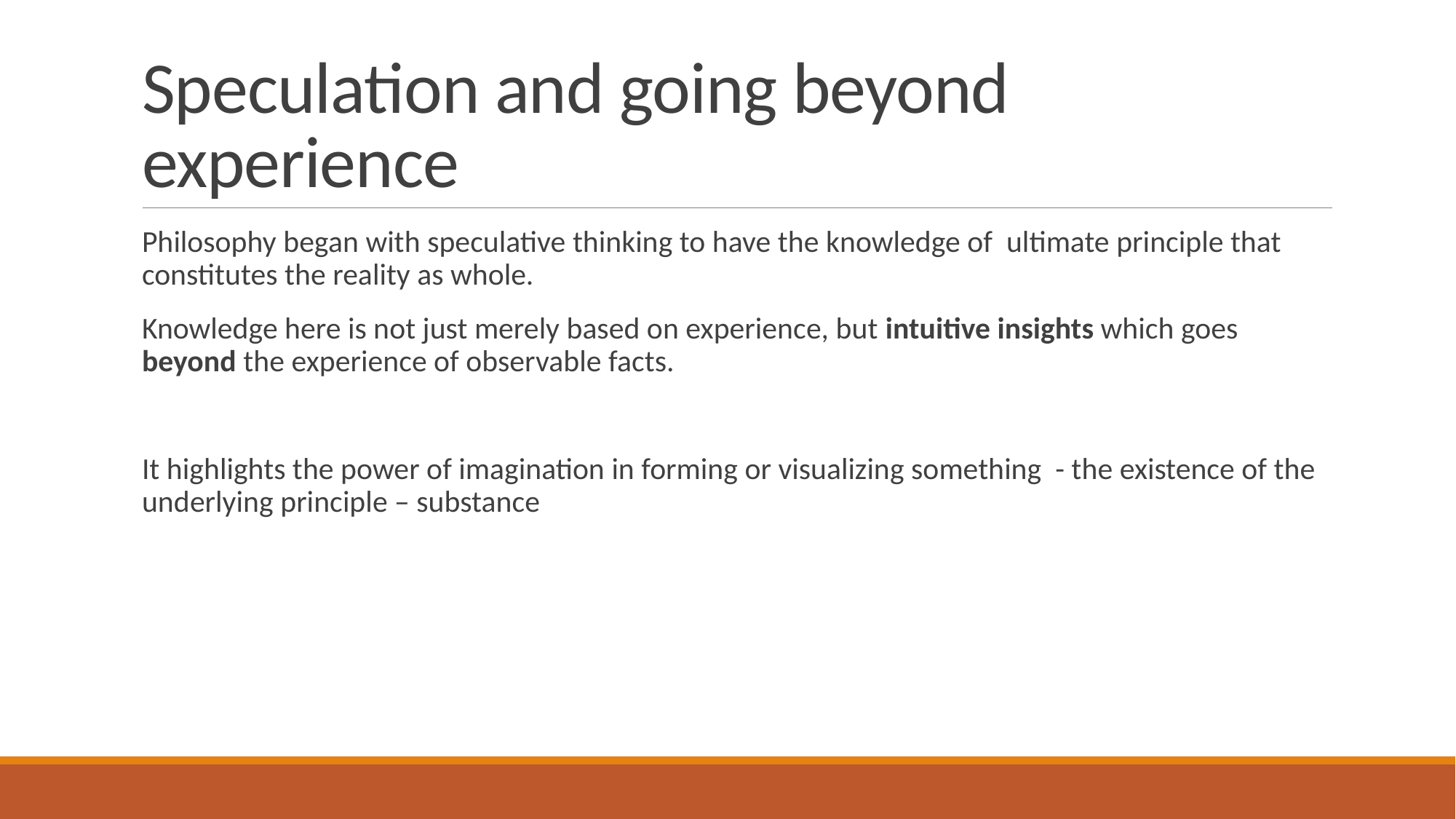

# Speculation and going beyond experience
Philosophy began with speculative thinking to have the knowledge of  ultimate principle that constitutes the reality as whole.
Knowledge here is not just merely based on experience, but intuitive insights which goes beyond the experience of observable facts.

It highlights the power of imagination in forming or visualizing something  - the existence of the underlying principle – substance